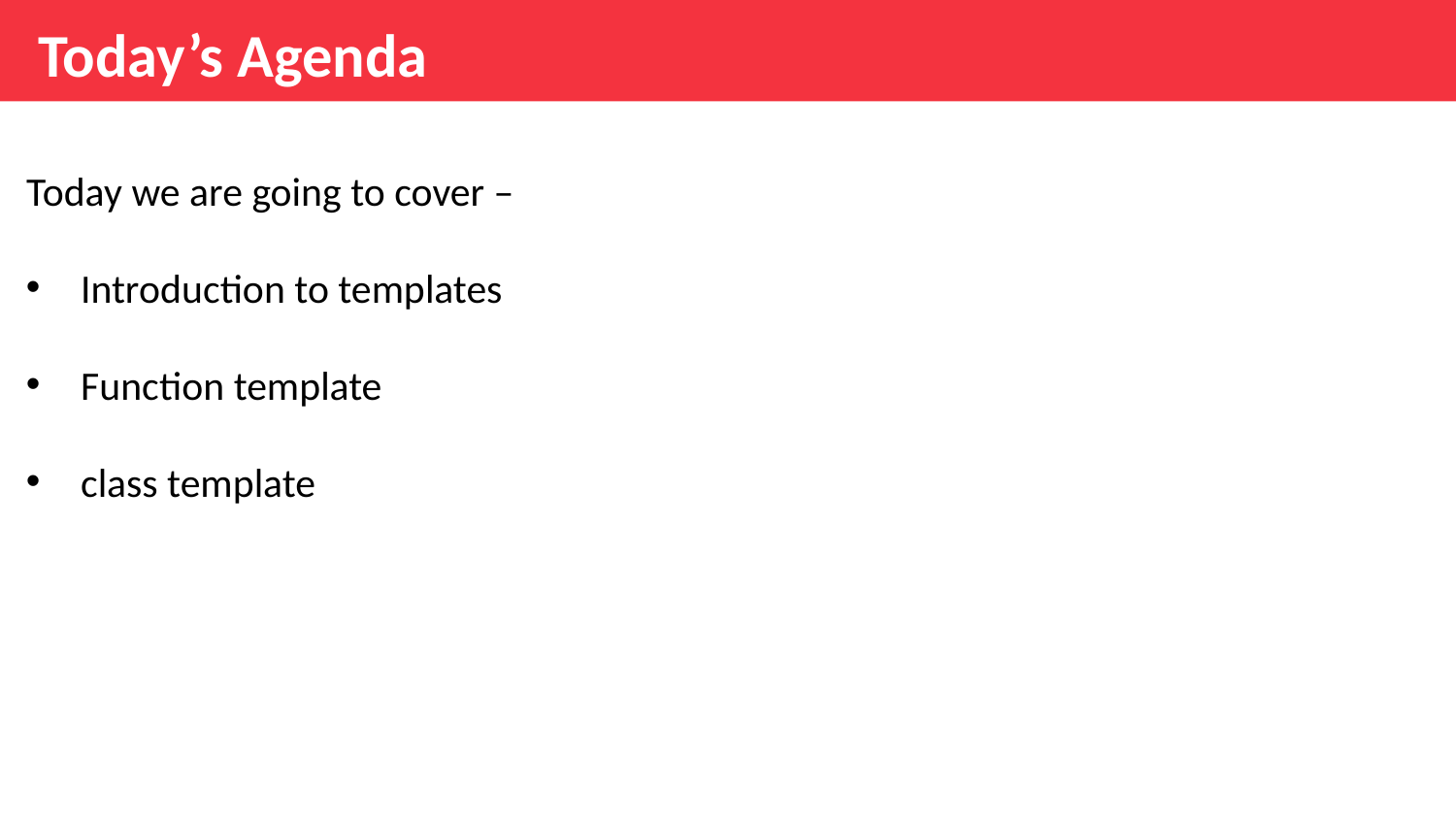

Today’s Agenda

Today we are going to cover –
Introduction to templates
Function template
class template